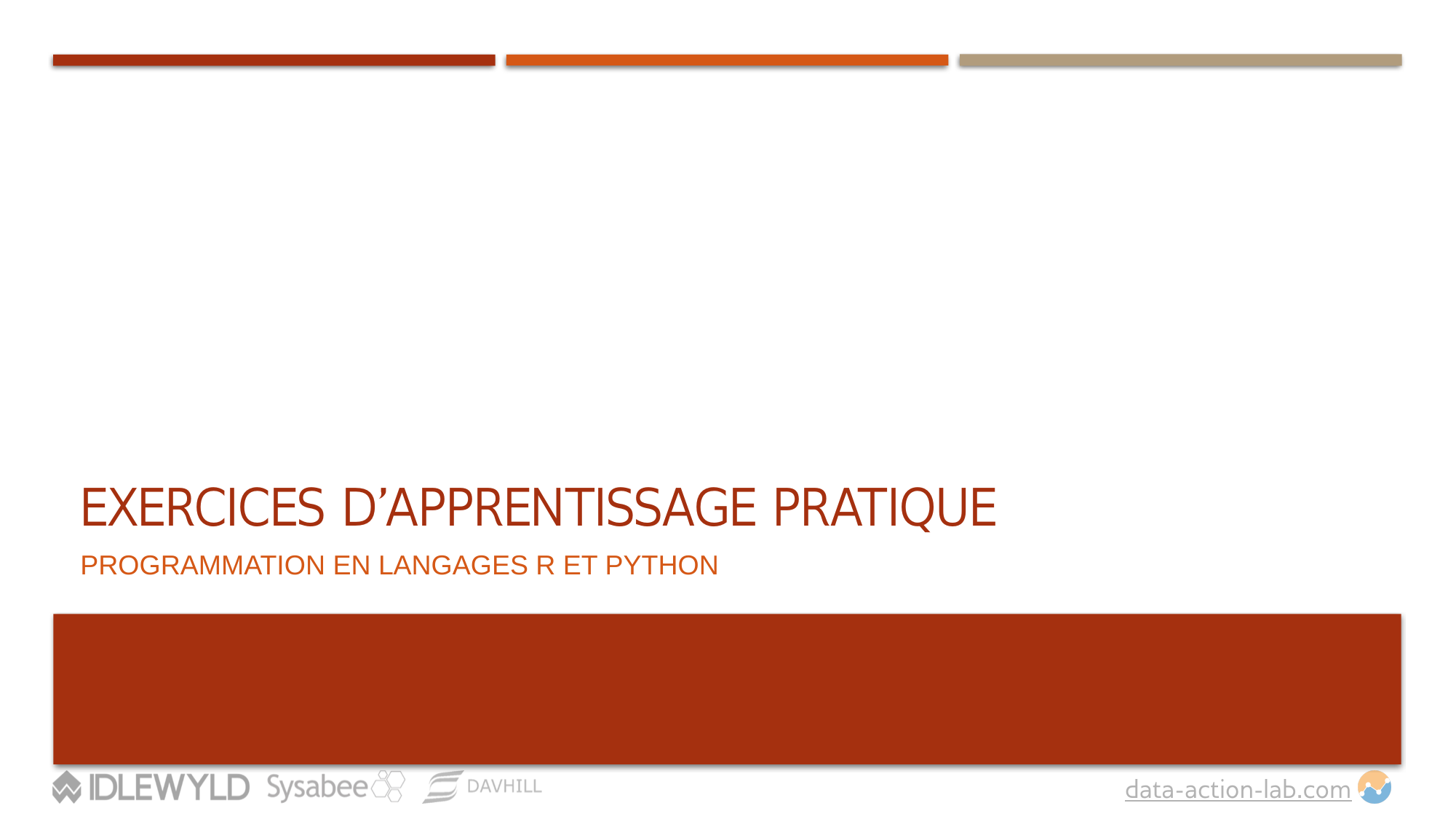

# EXERCICES D’APPRENTISSAGE PRATIQUE
PROGRAMMATION EN LANGAGES R ET PYTHON